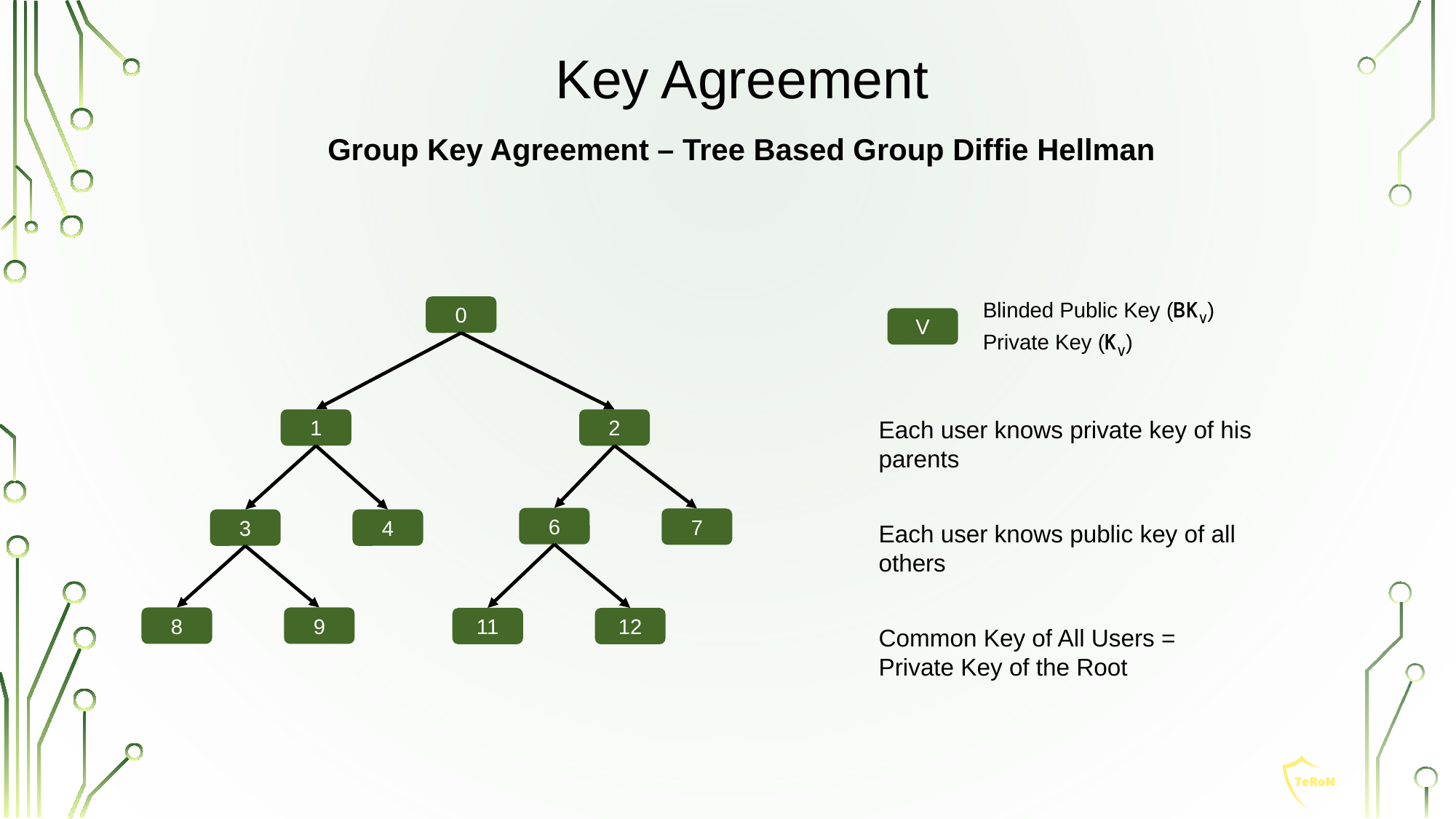

# Key Agreement
Group Key Agreement – Tree Based Group Diffie Hellman
Blinded Public Key (BKV)
Private Key (KV)
0
V
1
2
Each user knows private key of his parents
6
7
3
4
Each user knows public key of all others
8
9
11
12
Common Key of All Users =
Private Key of the Root